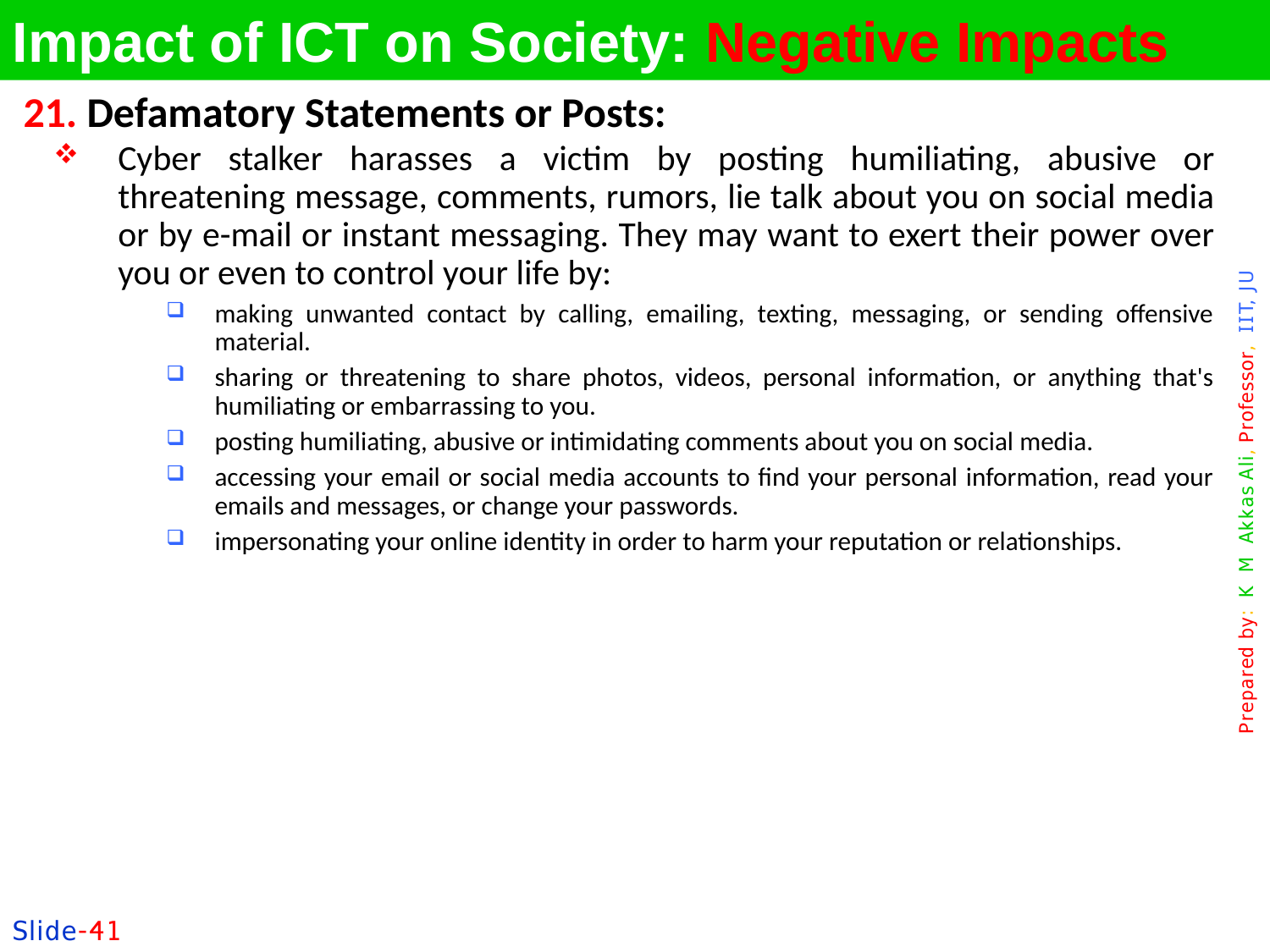

Impact of ICT on Society: Negative Impacts
21. Defamatory Statements or Posts:
Cyber stalker harasses a victim by posting humiliating, abusive or threatening message, comments, rumors, lie talk about you on social media or by e-mail or instant messaging. They may want to exert their power over you or even to control your life by:
making unwanted contact by calling, emailing, texting, messaging, or sending offensive material.
sharing or threatening to share photos, videos, personal information, or anything that's humiliating or embarrassing to you.
posting humiliating, abusive or intimidating comments about you on social media.
accessing your email or social media accounts to find your personal information, read your emails and messages, or change your passwords.
impersonating your online identity in order to harm your reputation or relationships.
Slide-41